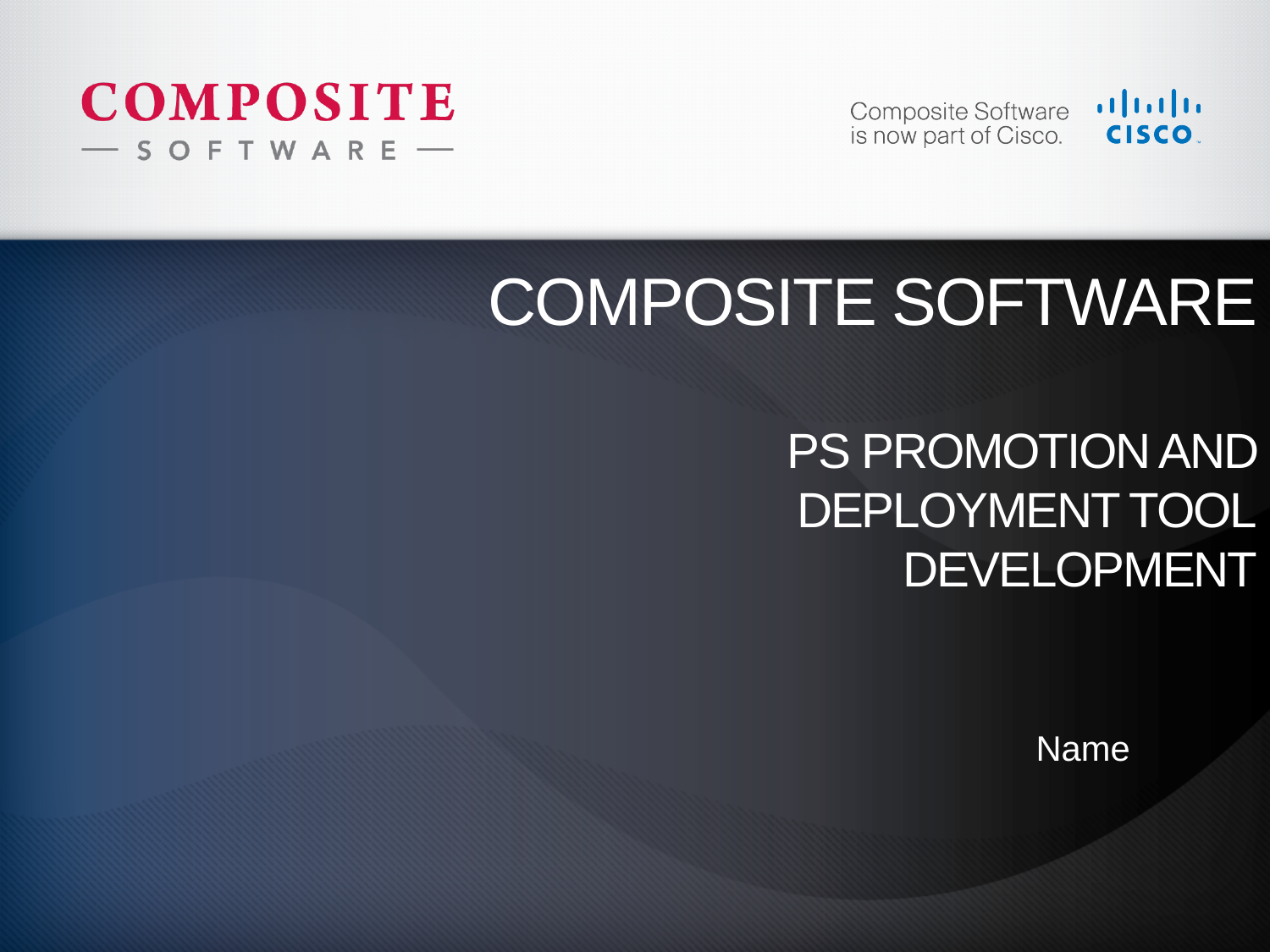

# Composite Software PS Promotion and Deployment Tool Development
Name